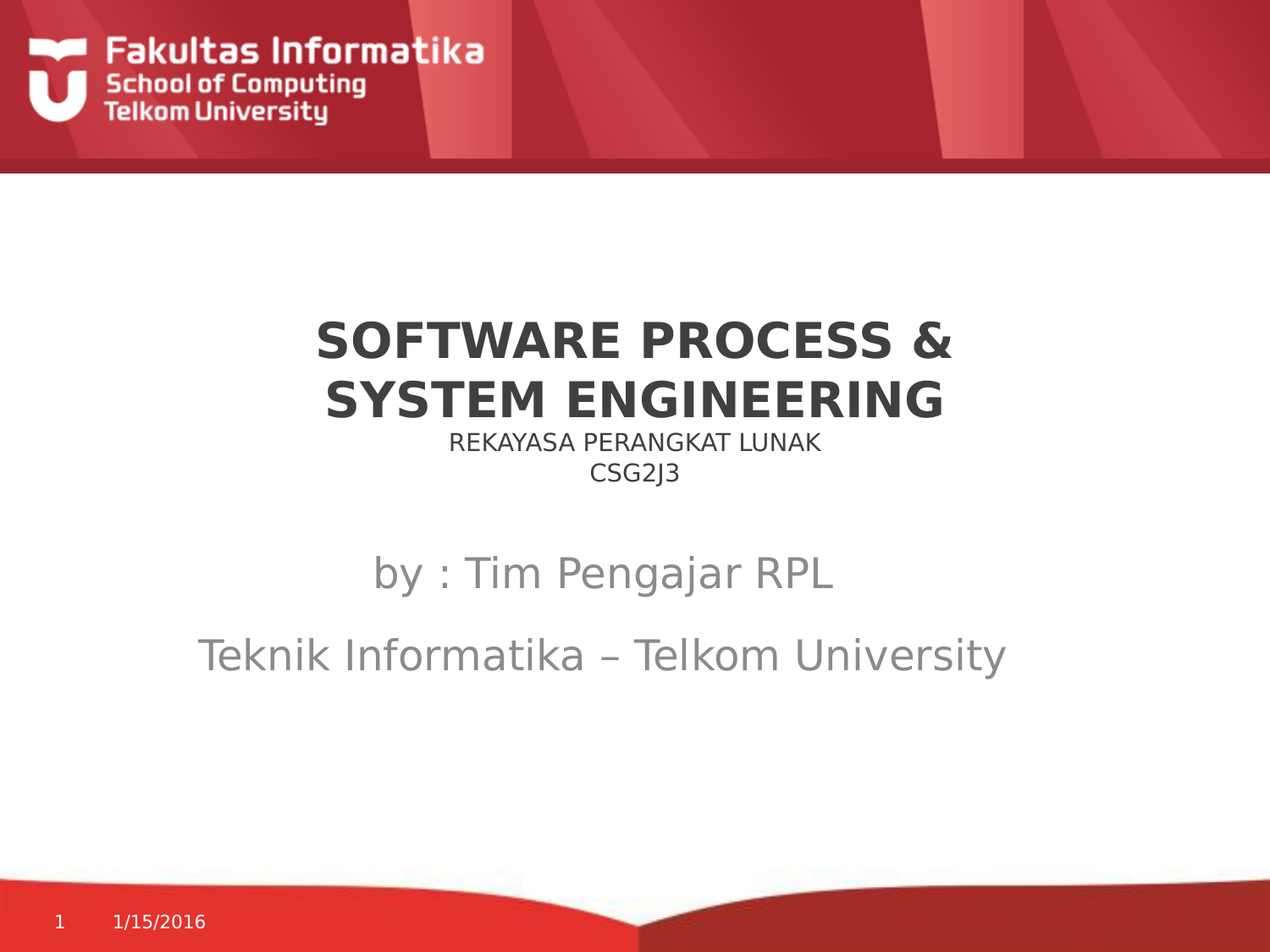

# SOFTWARE PROCESS & SYSTEM ENGINEERING REKAYASA PERANGKAT LUNAK CSG2J3
by : Tim Pengajar RPL
Teknik Informatika – Telkom University
1
1/15/2016